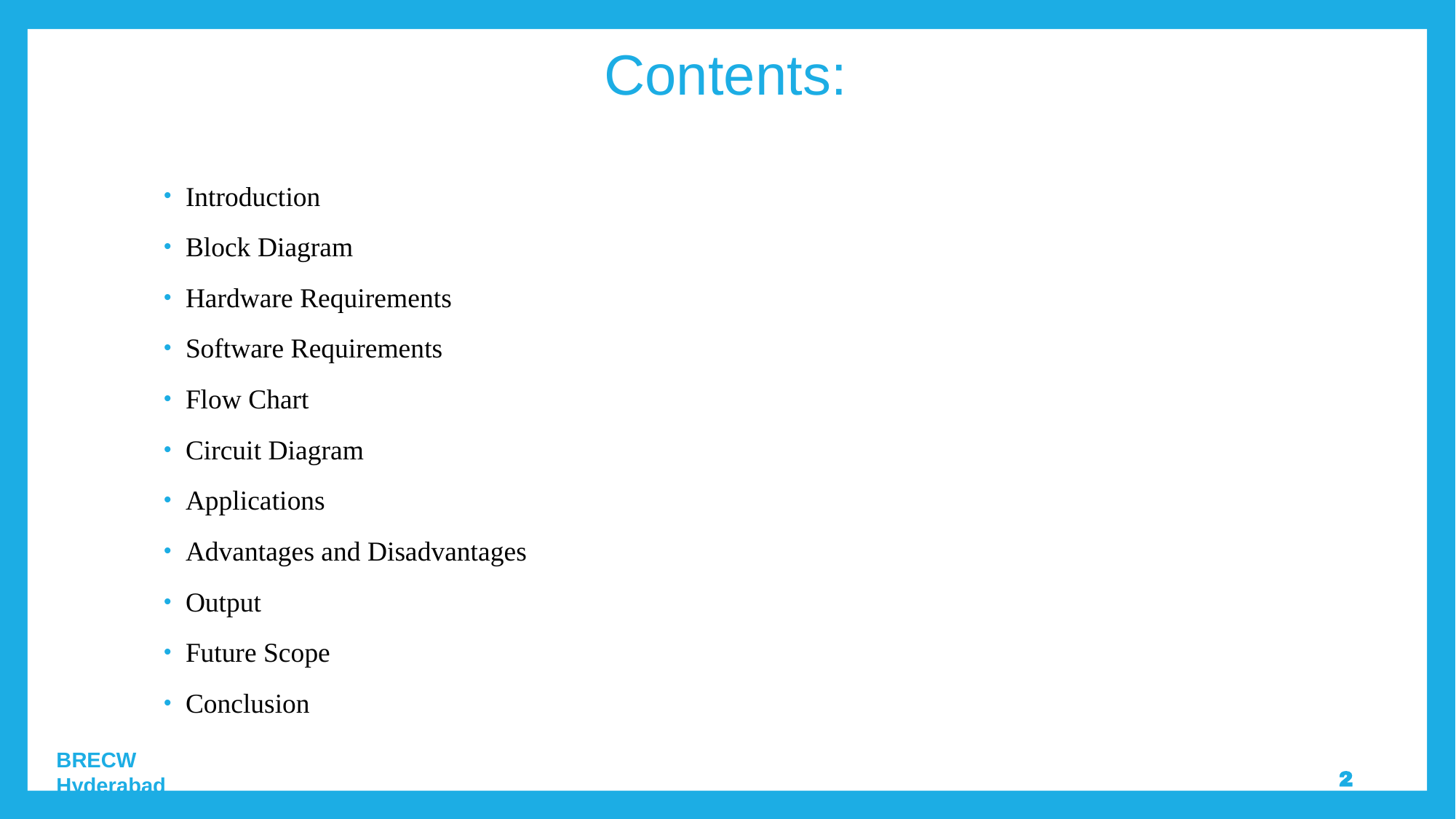

# Contents:
Introduction
Block Diagram
Hardware Requirements
Software Requirements
Flow Chart
Circuit Diagram
Applications
Advantages and Disadvantages
Output
Future Scope
Conclusion
BRECW Hyderabad
2